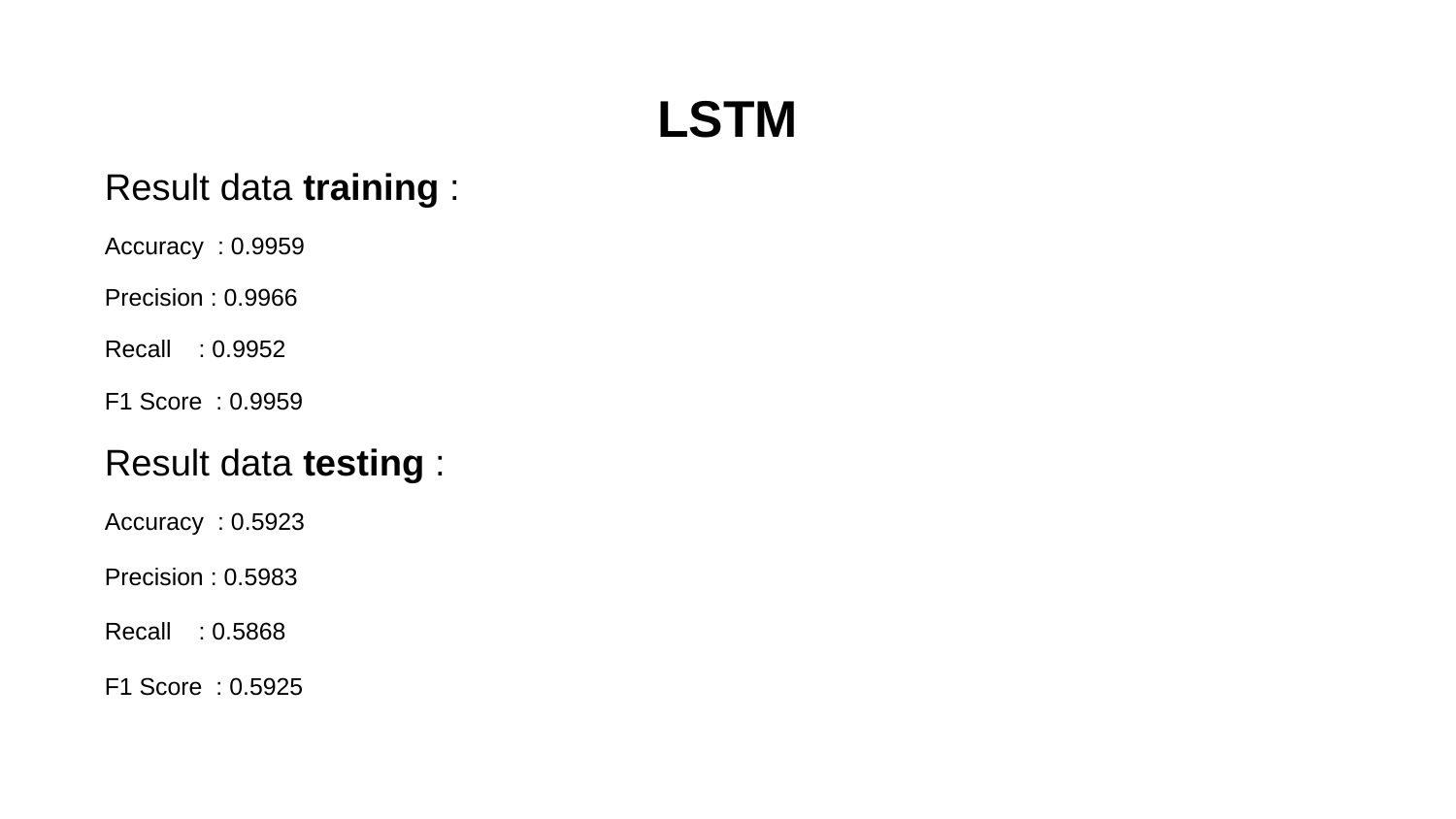

# LSTM
Result data training :
Accuracy  : 0.9959
Precision : 0.9966
Recall    : 0.9952
F1 Score  : 0.9959

Result data testing :
Accuracy  : 0.5923

Precision : 0.5983

Recall    : 0.5868

F1 Score  : 0.5925